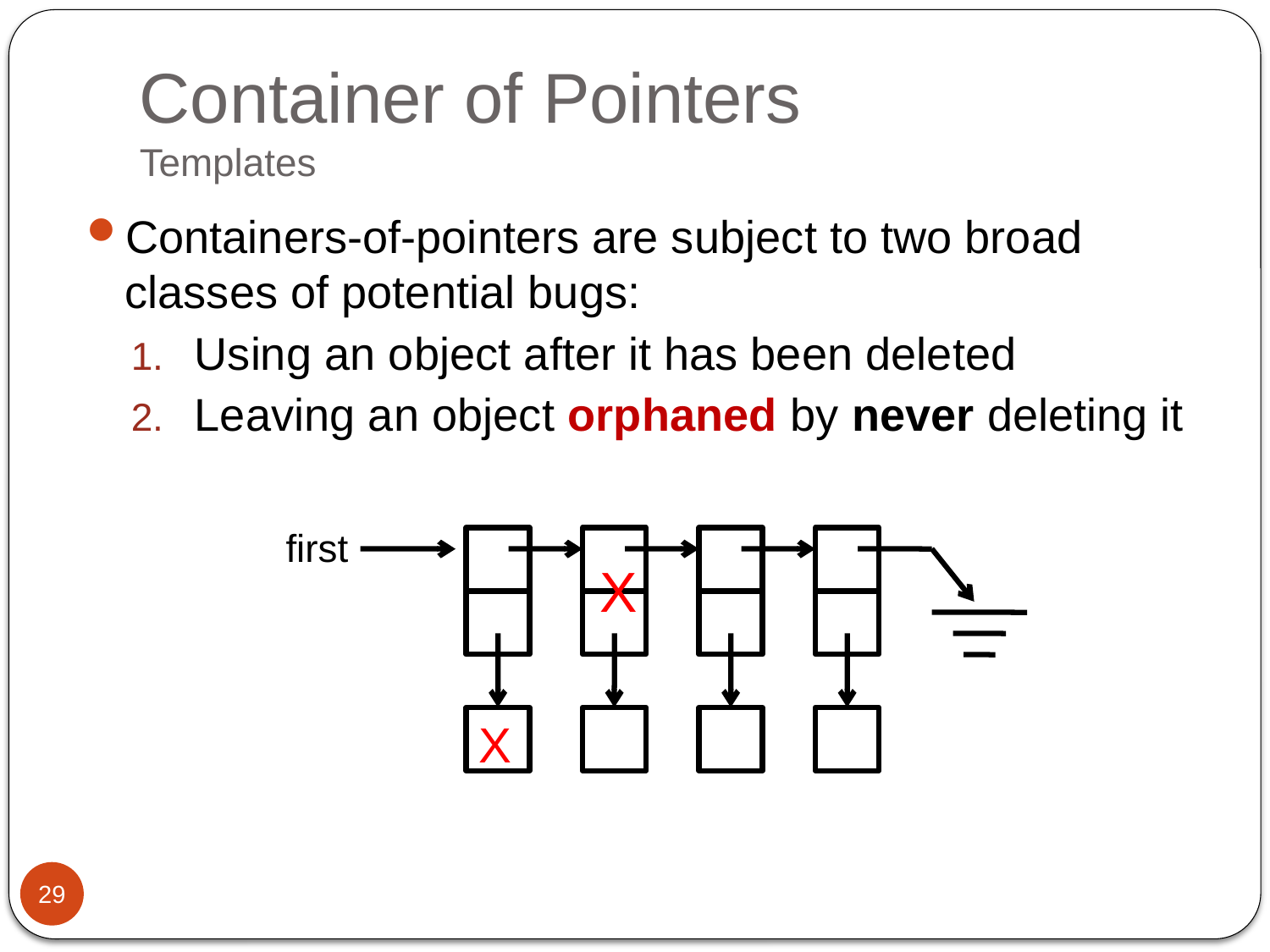

# Container of Pointers Templates
Containers-of-pointers are subject to two broad classes of potential bugs:
Using an object after it has been deleted
Leaving an object orphaned by never deleting it
first

X

X

29